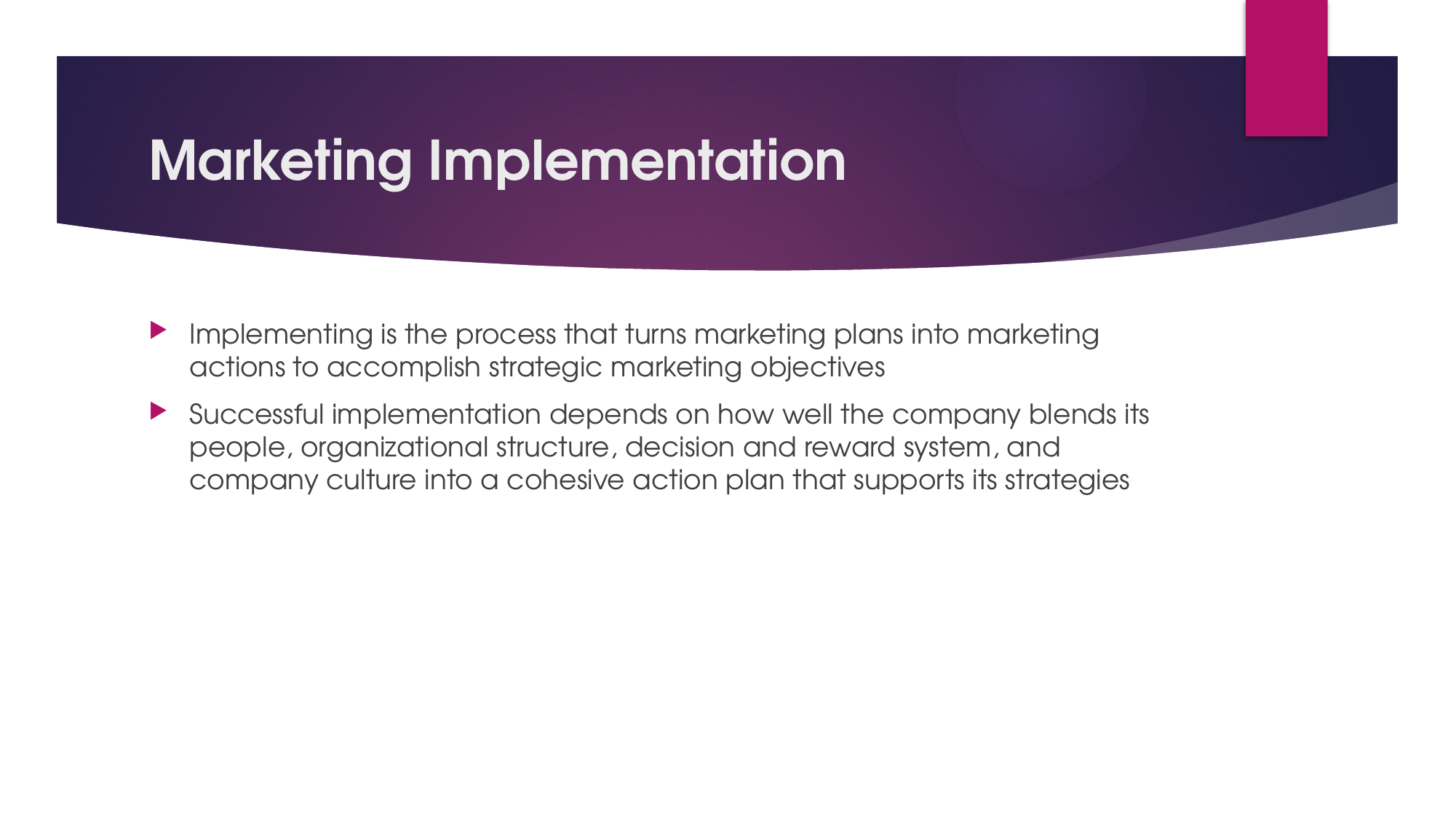

# Marketing Implementation
Implementing is the process that turns marketing plans into marketing actions to accomplish strategic marketing objectives
Successful implementation depends on how well the company blends its people, organizational structure, decision and reward system, and company culture into a cohesive action plan that supports its strategies